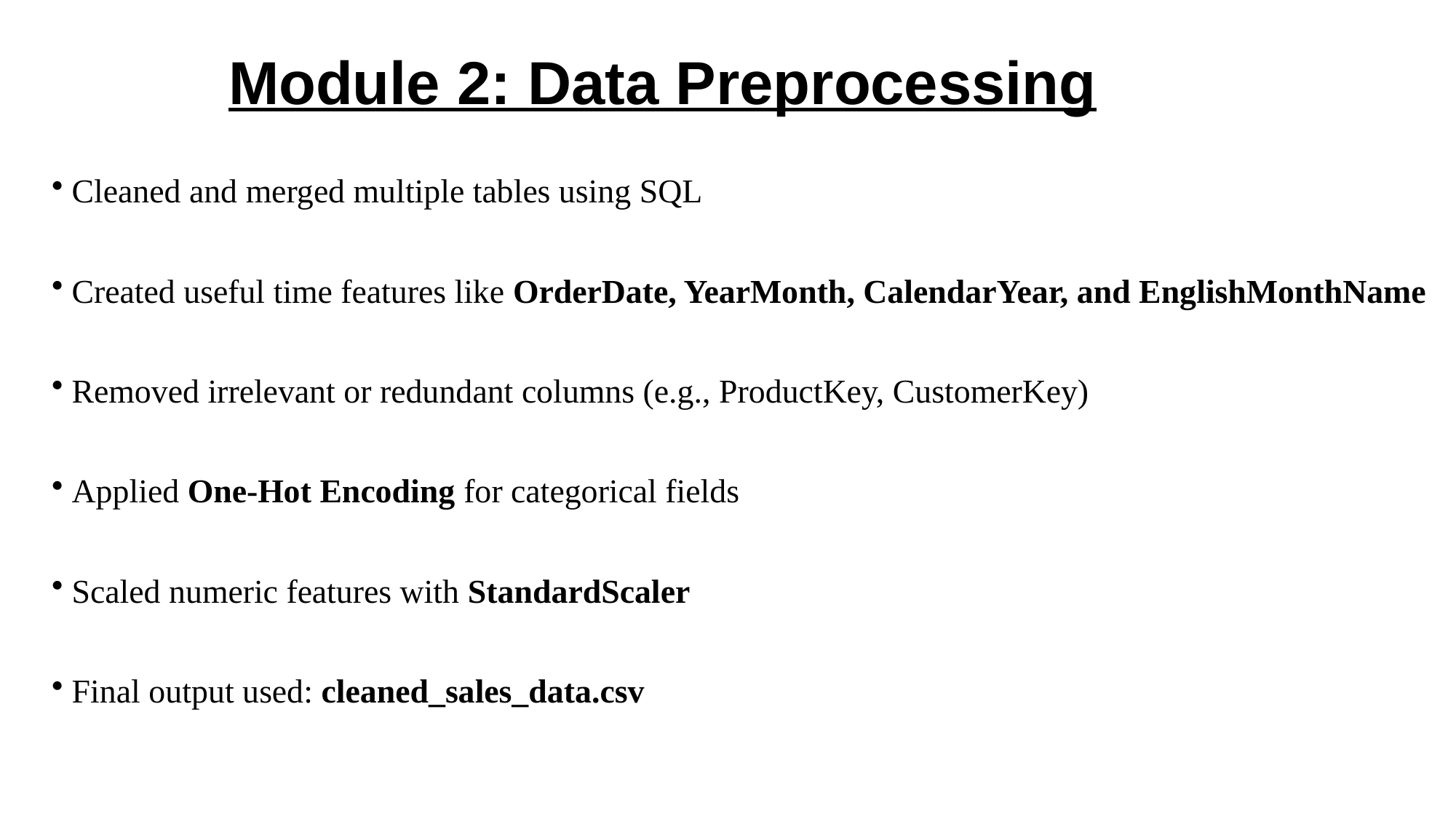

# Module 2: Data Preprocessing
 Cleaned and merged multiple tables using SQL
 Created useful time features like OrderDate, YearMonth, CalendarYear, and EnglishMonthName
 Removed irrelevant or redundant columns (e.g., ProductKey, CustomerKey)
 Applied One-Hot Encoding for categorical fields
 Scaled numeric features with StandardScaler
 Final output used: cleaned_sales_data.csv